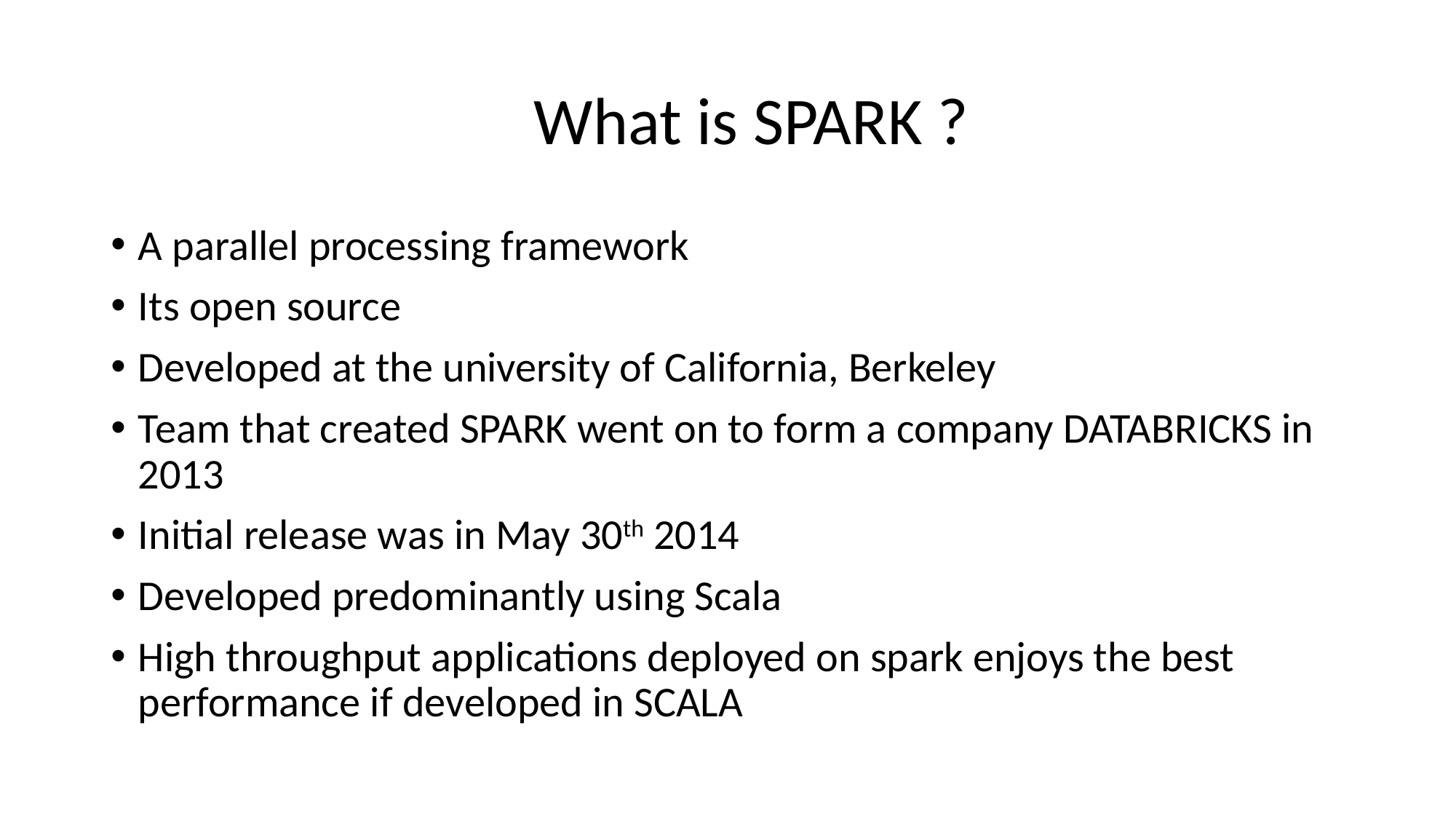

# What is SPARK ?
A parallel processing framework
Its open source
Developed at the university of California, Berkeley
Team that created SPARK went on to form a company DATABRICKS in 2013
Initial release was in May 30th 2014
Developed predominantly using Scala
High throughput applications deployed on spark enjoys the best performance if developed in SCALA